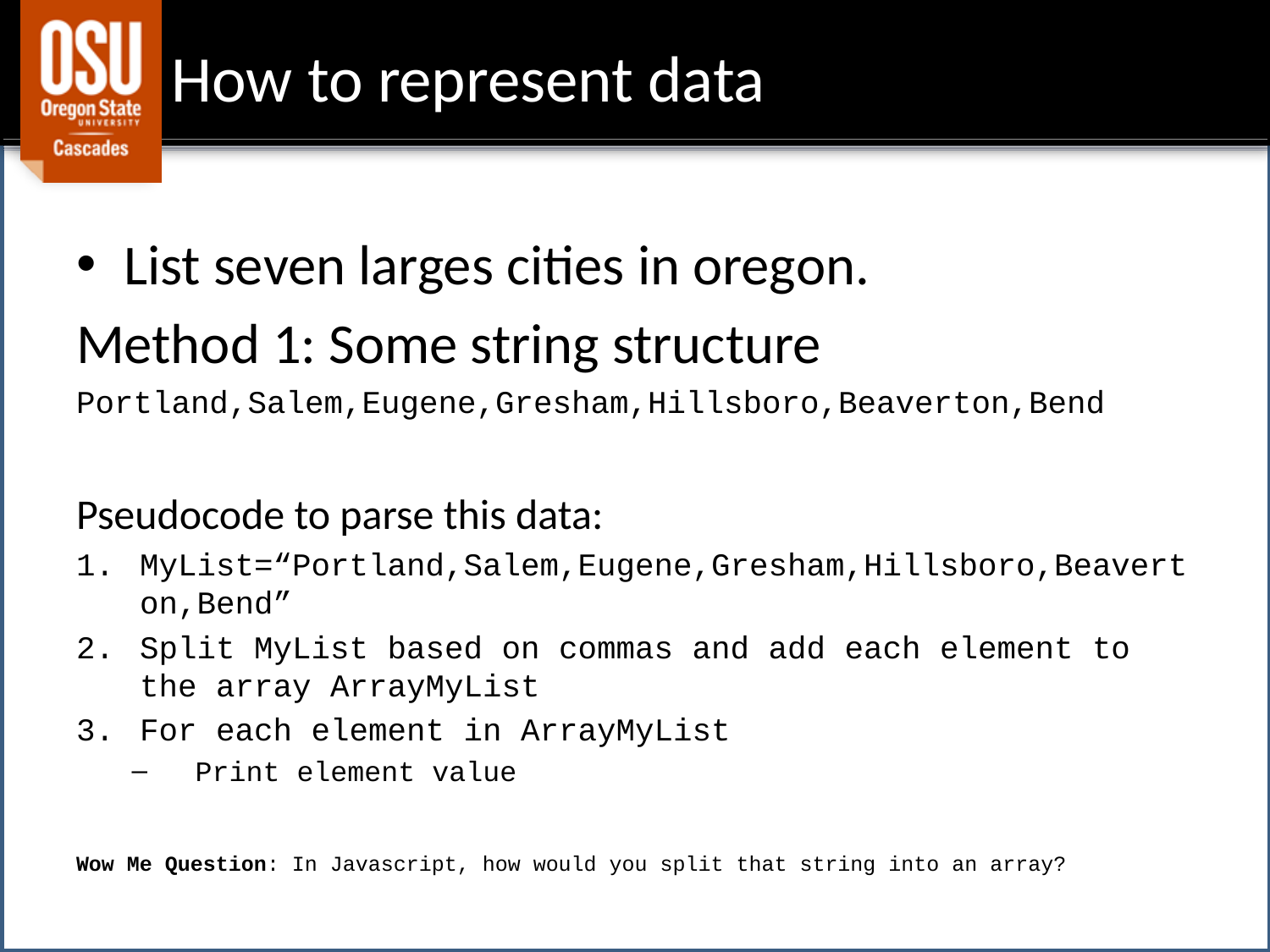

# How to represent data
List seven larges cities in oregon.
Method 1: Some string structure
Portland,Salem,Eugene,Gresham,Hillsboro,Beaverton,Bend

Pseudocode to parse this data:
MyList=“Portland,Salem,Eugene,Gresham,Hillsboro,Beaverton,Bend”
Split MyList based on commas and add each element to the array ArrayMyList
For each element in ArrayMyList
Print element value

Wow Me Question: In Javascript, how would you split that string into an array?